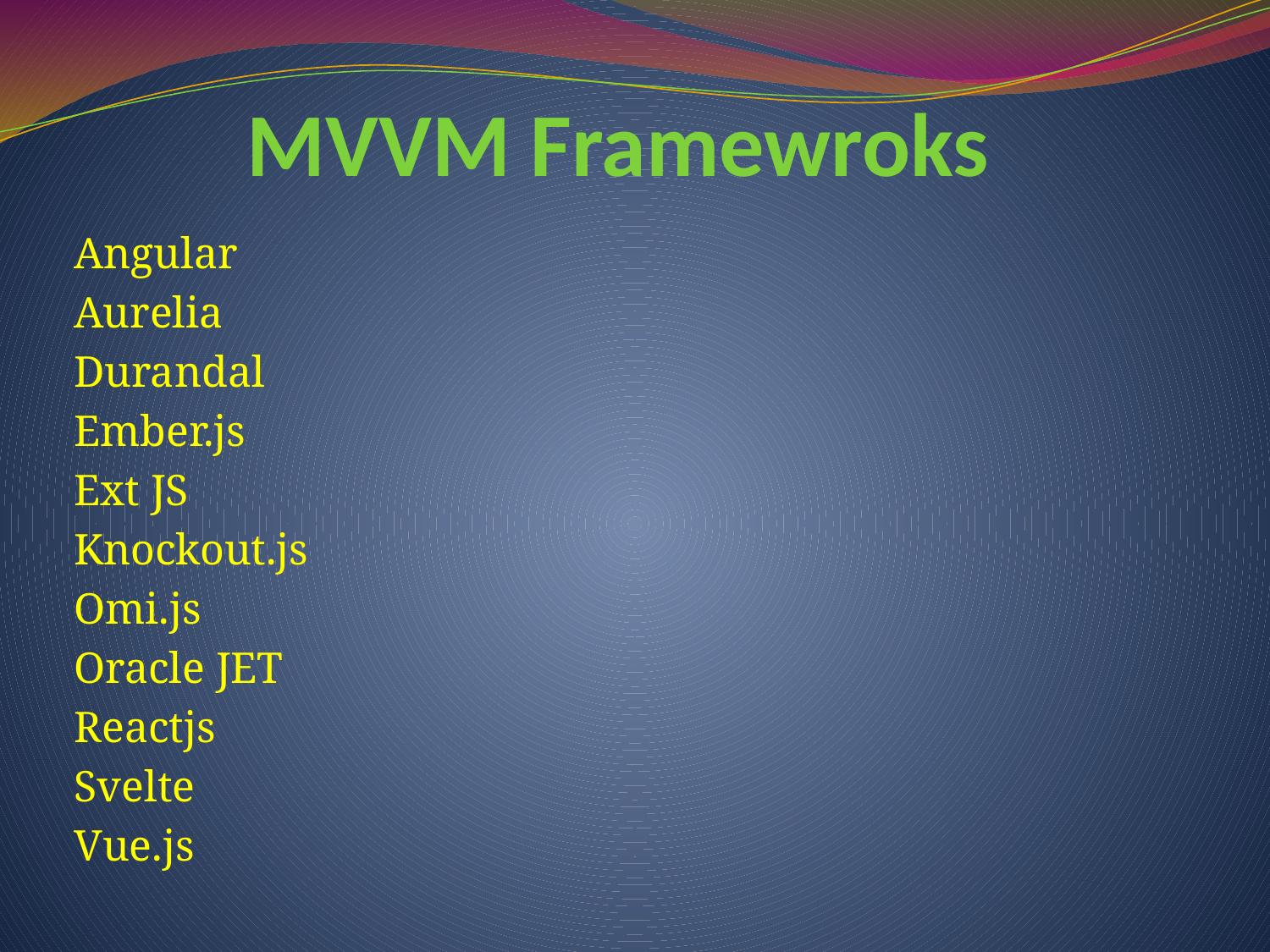

# MVVM Framewroks
Angular
Aurelia
Durandal
Ember.js
Ext JS
Knockout.js
Omi.js
Oracle JET
Reactjs
Svelte
Vue.js